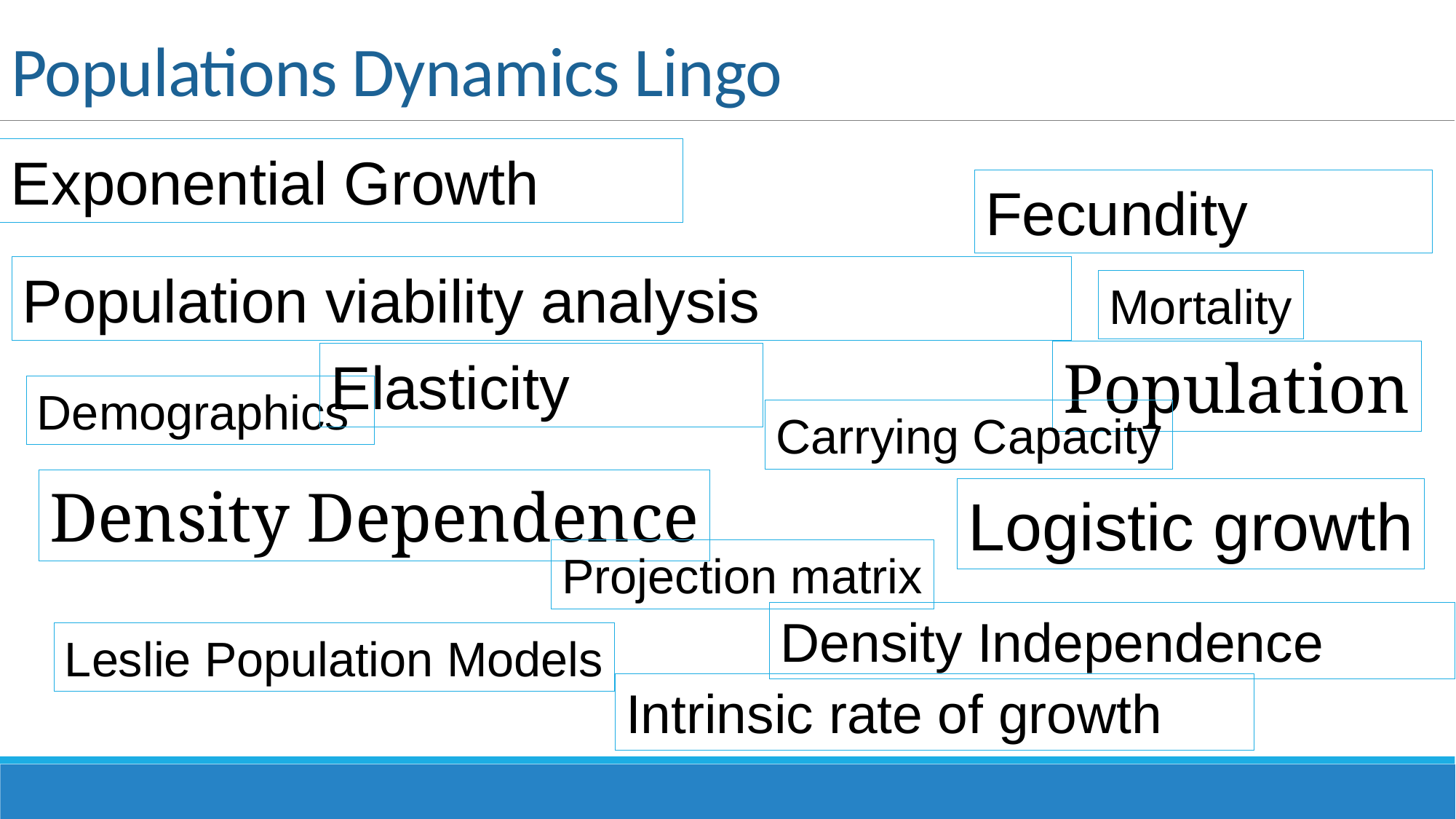

# Populations Dynamics Lingo
Exponential Growth
Fecundity
Population viability analysis
Mortality
Population
Elasticity
Demographics
Carrying Capacity
Density Dependence
Logistic growth
Projection matrix
Density Independence
Leslie Population Models
Intrinsic rate of growth